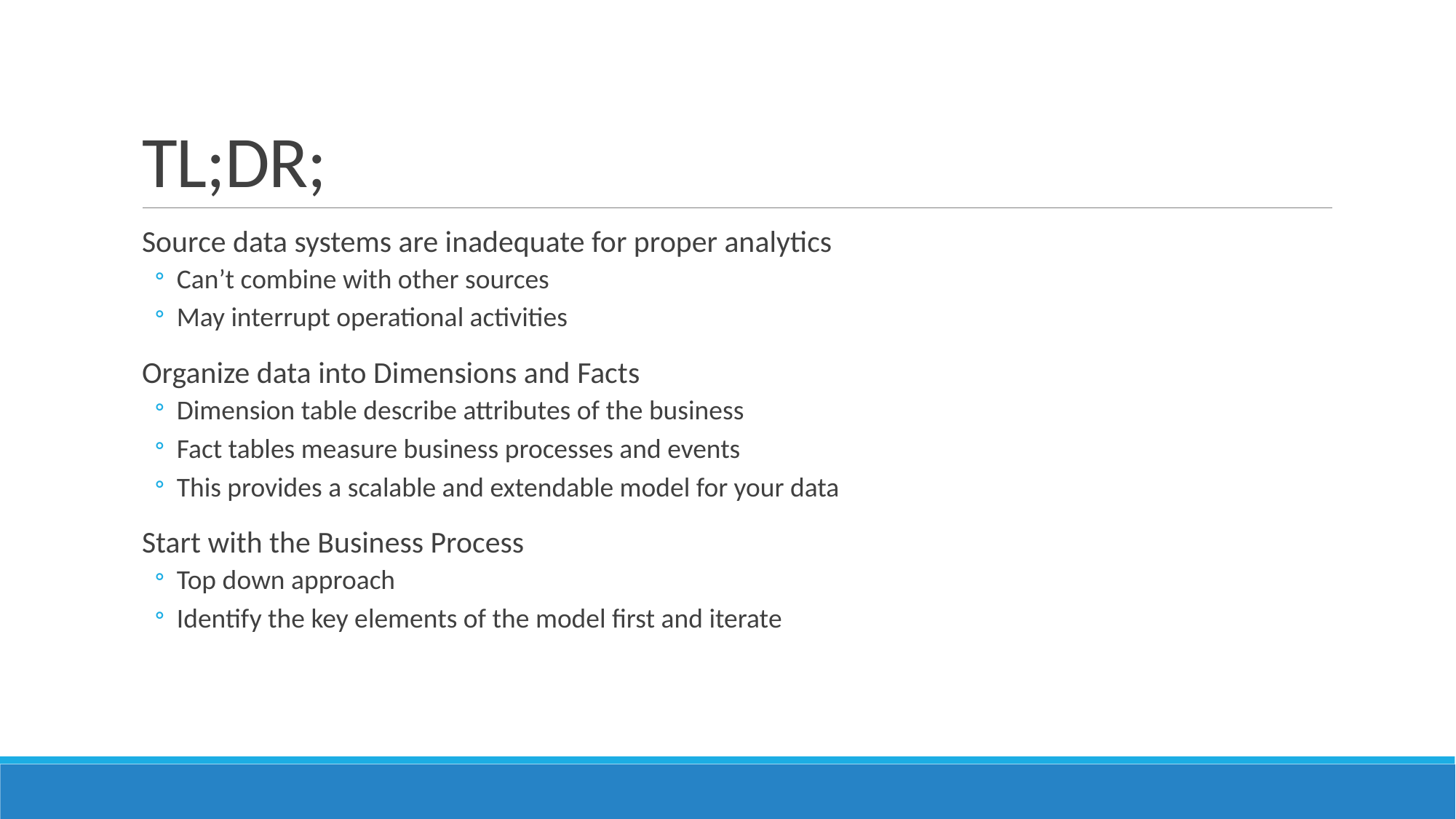

# TL;DR;
Source data systems are inadequate for proper analytics
Can’t combine with other sources
May interrupt operational activities
Organize data into Dimensions and Facts
Dimension table describe attributes of the business
Fact tables measure business processes and events
This provides a scalable and extendable model for your data
Start with the Business Process
Top down approach
Identify the key elements of the model first and iterate